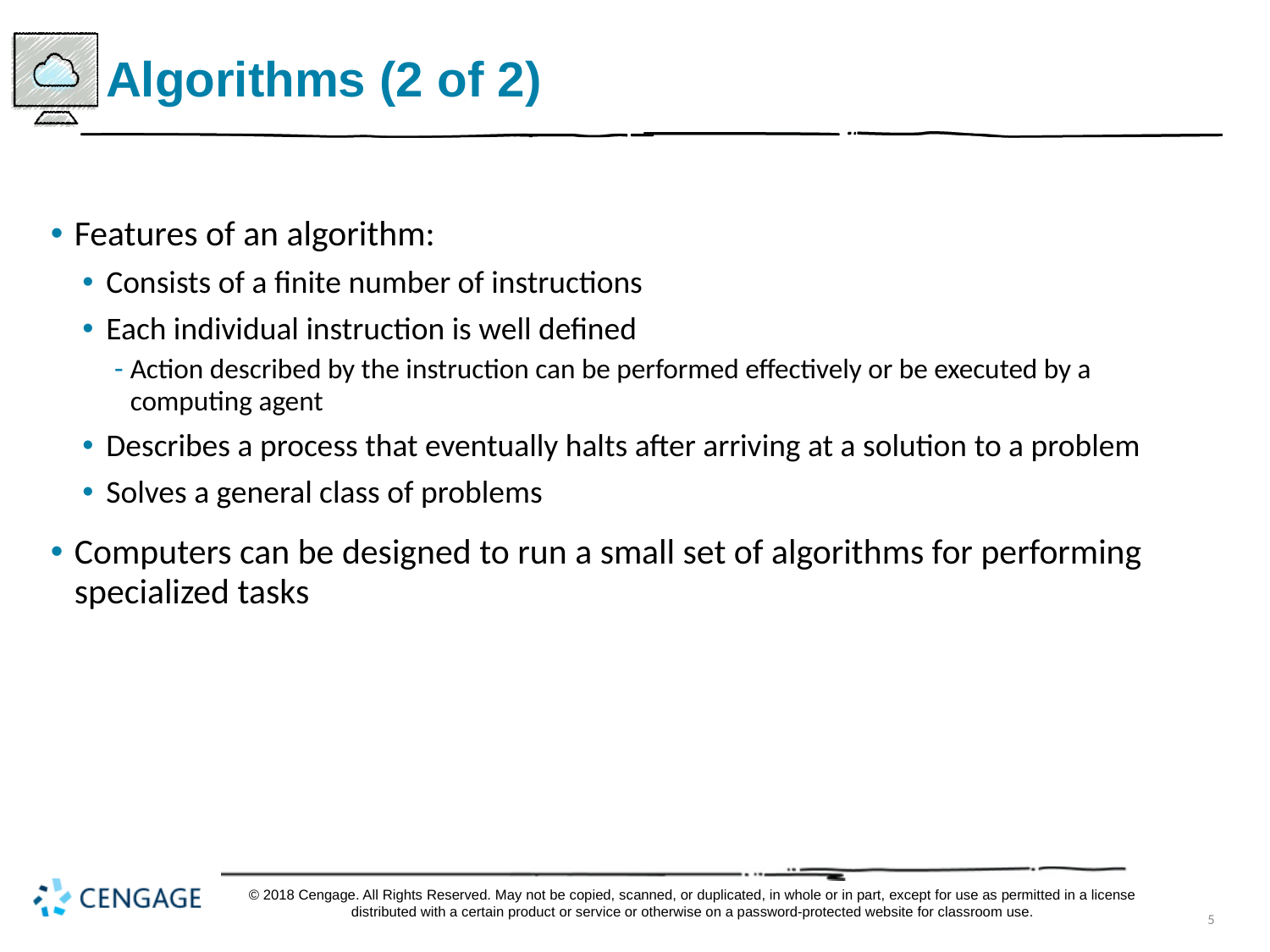

# Algorithms (2 of 2)
Features of an algorithm:
Consists of a finite number of instructions
Each individual instruction is well defined
Action described by the instruction can be performed effectively or be executed by a computing agent
Describes a process that eventually halts after arriving at a solution to a problem
Solves a general class of problems
Computers can be designed to run a small set of algorithms for performing specialized tasks
© 2018 Cengage. All Rights Reserved. May not be copied, scanned, or duplicated, in whole or in part, except for use as permitted in a license distributed with a certain product or service or otherwise on a password-protected website for classroom use.